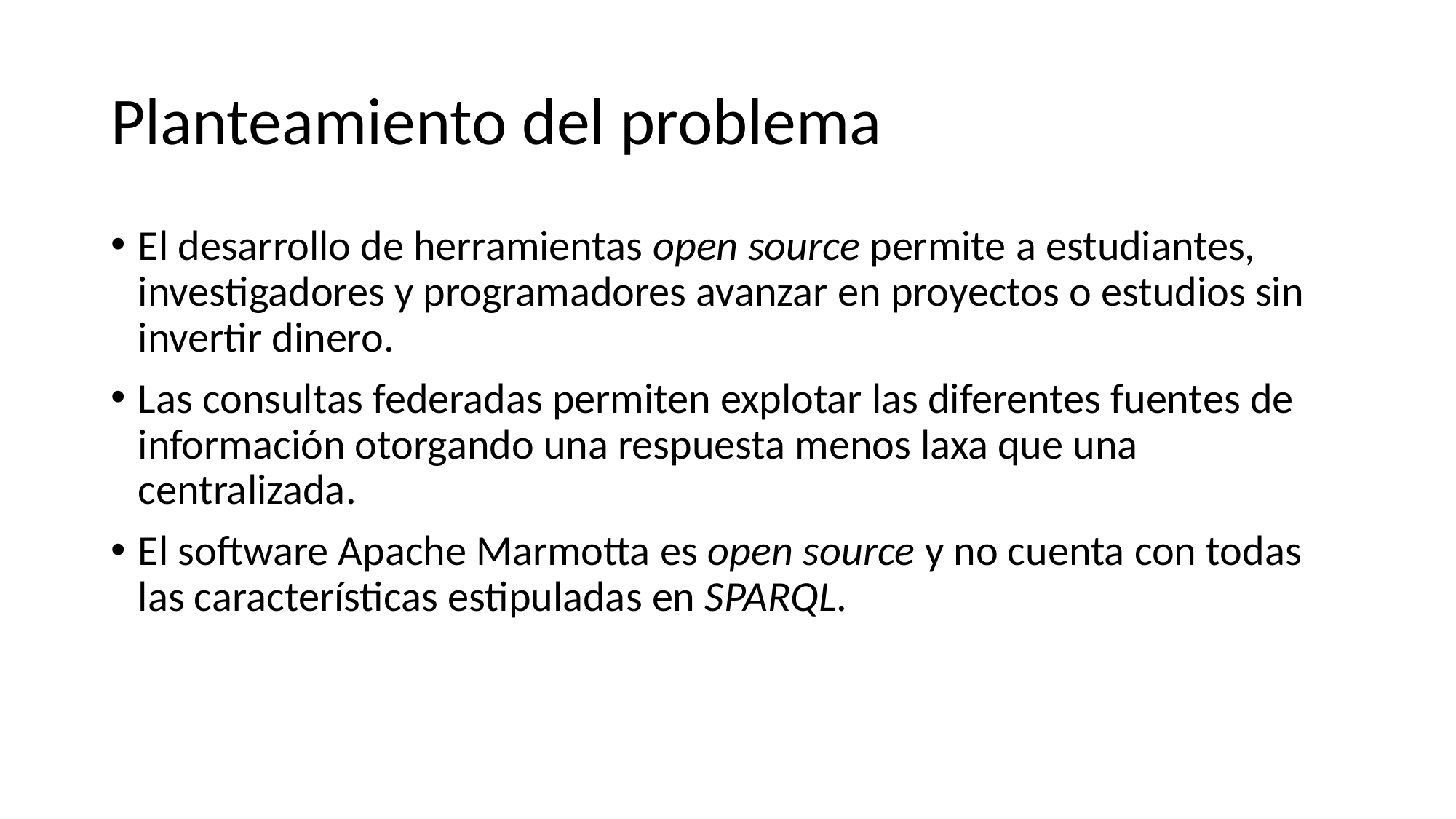

# Planteamiento del problema
El desarrollo de herramientas open source permite a estudiantes, investigadores y programadores avanzar en proyectos o estudios sin invertir dinero.
Las consultas federadas permiten explotar las diferentes fuentes de información otorgando una respuesta menos laxa que una centralizada.
El software Apache Marmotta es open source y no cuenta con todas las características estipuladas en SPARQL.